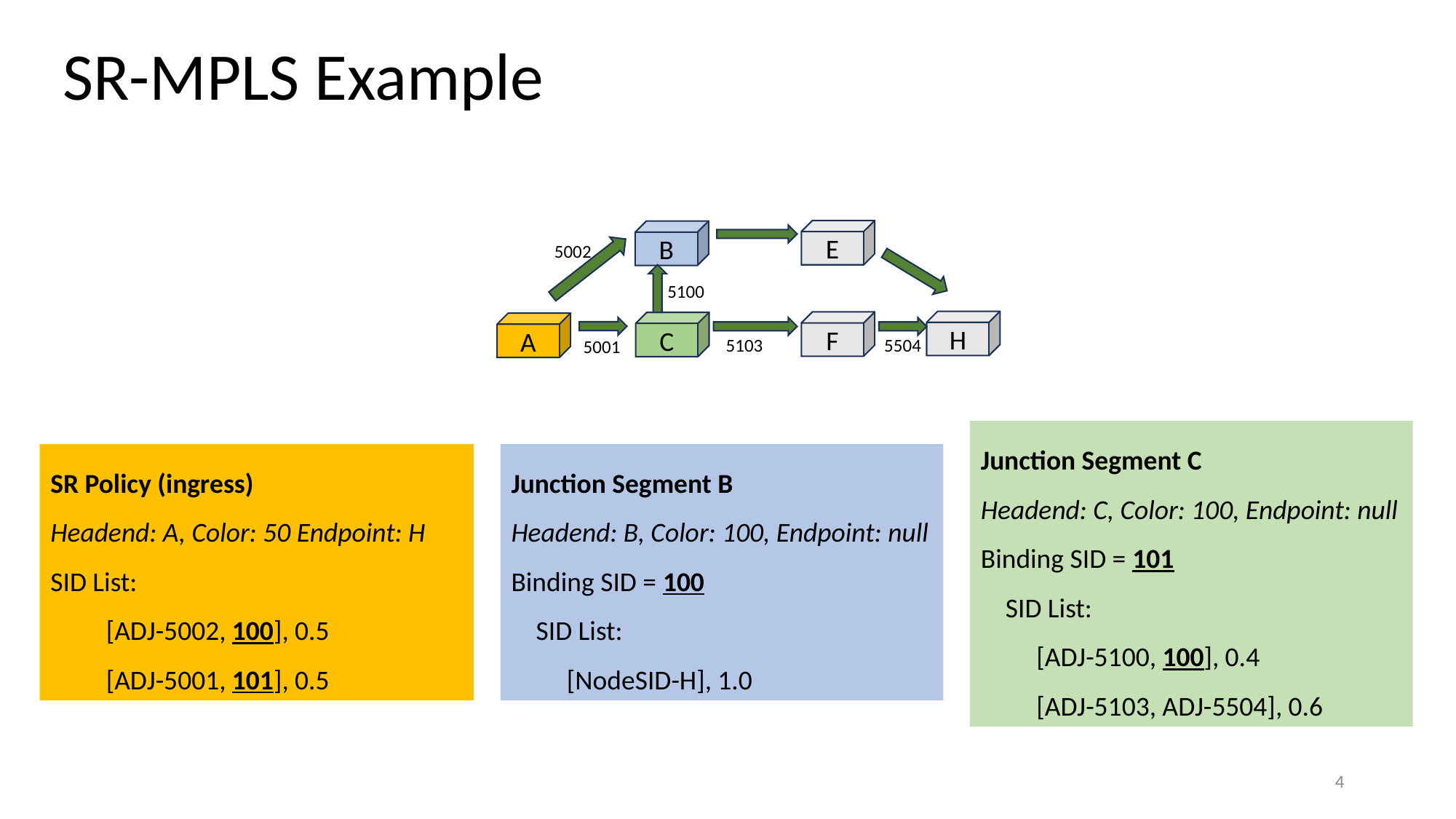

SR-MPLS Example

E
B

5002

5100

H
F
C
A
5103
5504
5001
Junction Segment C
Headend: C, Color: 100, Endpoint: null
Binding SID = 101
    SID List:
         [ADJ-5100, 100], 0.4
         [ADJ-5103, ADJ-5504], 0.6
SR Policy (ingress)
Headend: A, Color: 50 Endpoint: H
SID List:
         [ADJ-5002, 100], 0.5
         [ADJ-5001, 101], 0.5
Junction Segment B
Headend: B, Color: 100, Endpoint: null
Binding SID = 100
    SID List:
         [NodeSID-H], 1.0
4